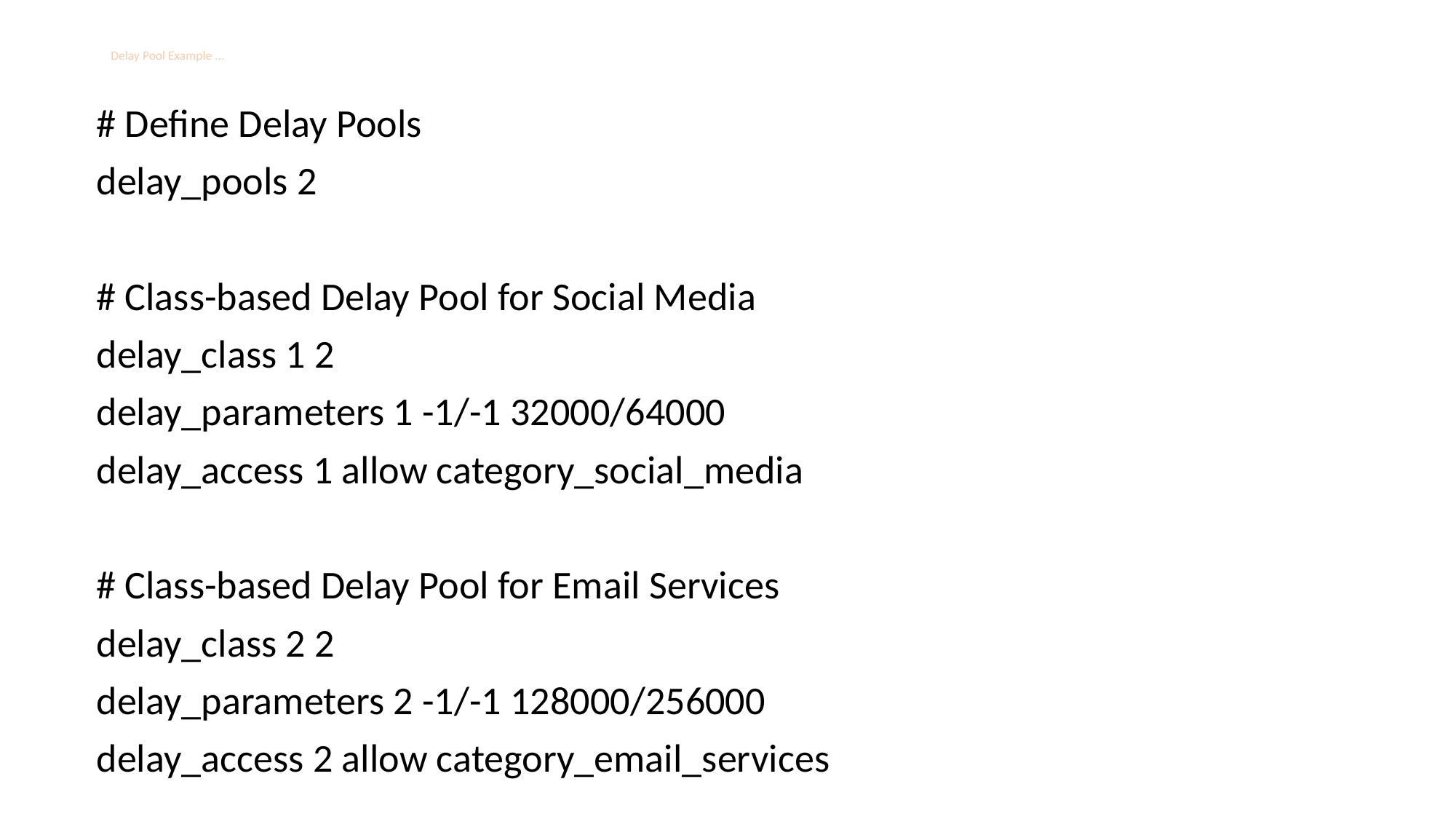

# Delay Pool Example ...
# Define Delay Pools
delay_pools 2

# Class-based Delay Pool for Social Media
delay_class 1 2
delay_parameters 1 -1/-1 32000/64000
delay_access 1 allow category_social_media

# Class-based Delay Pool for Email Services
delay_class 2 2
delay_parameters 2 -1/-1 128000/256000
delay_access 2 allow category_email_services